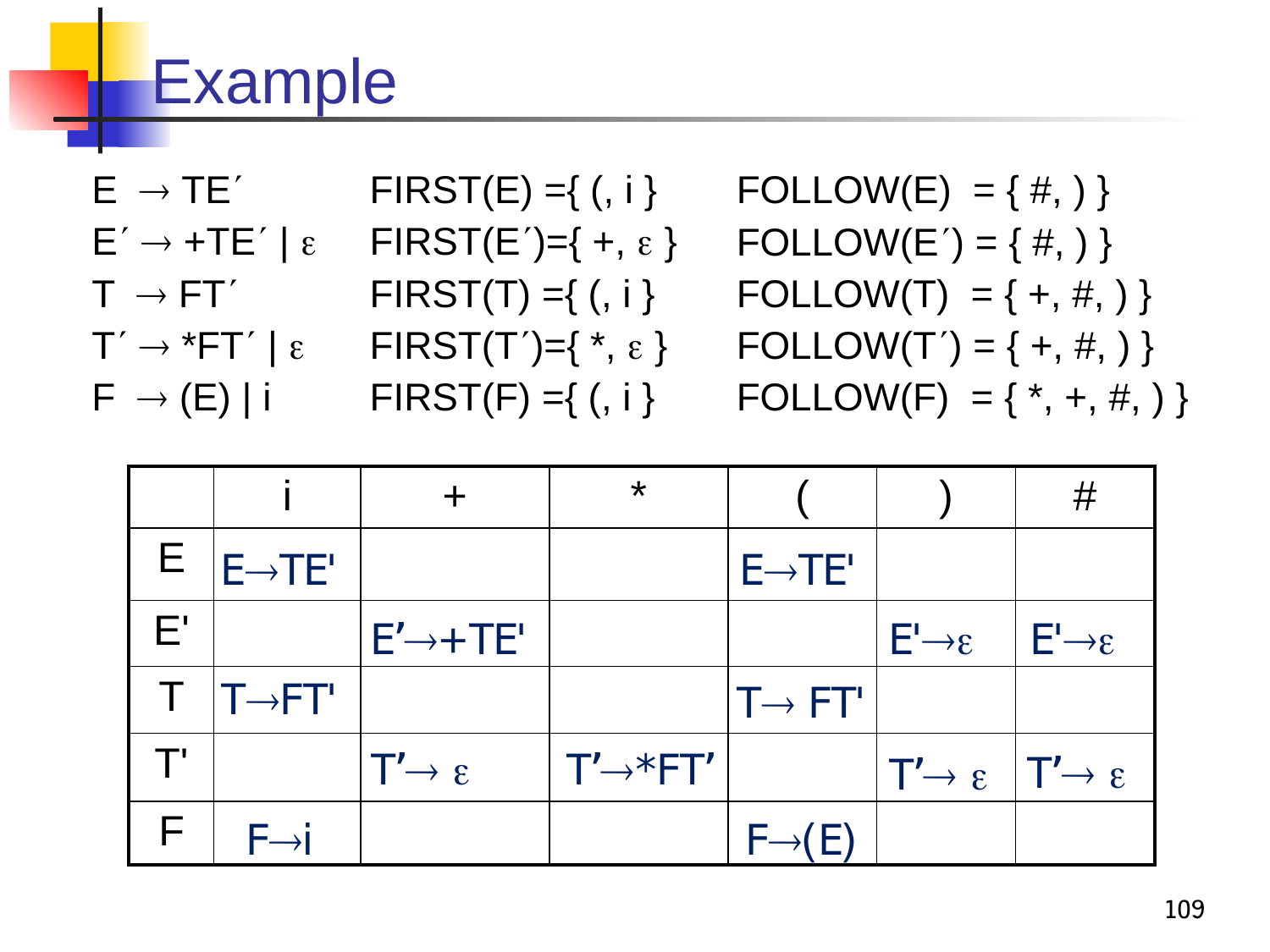

# Example
E  → TE′
E′ → +TE′ | ε
T  → FT′
T′ → *FT′ | ε
F  → (E) | i
FIRST(E) ={ (, i }
FIRST(E′)={ +, ε }
FIRST(T) ={ (, i }
FIRST(T′)={ *, ε }
FIRST(F) ={ (, i }
FOLLOW(E)  = { #, ) }
FOLLOW(E′) = { #, ) }
FOLLOW(T)  = { +, #, ) }
FOLLOW(T′) = { +, #, ) }
FOLLOW(F)  = { *, +, #, ) }
|  | i | + | \* | ( | ) | # |
| --- | --- | --- | --- | --- | --- | --- |
| E |  |  |  |  |  |  |
| E' |  |  |  |  |  |  |
| T |  |  |  |  |  |  |
| T' |  |  |  |  |  |  |
| F |  |  |  |  |  |  |
E→TE'
E→TE'
E’→+TE'
E'→ε
E'→ε
T→FT'
T→ FT'
T’→ ε
T’→*FT’
T’→ ε
T’→ ε
F→i
F→(E)
109